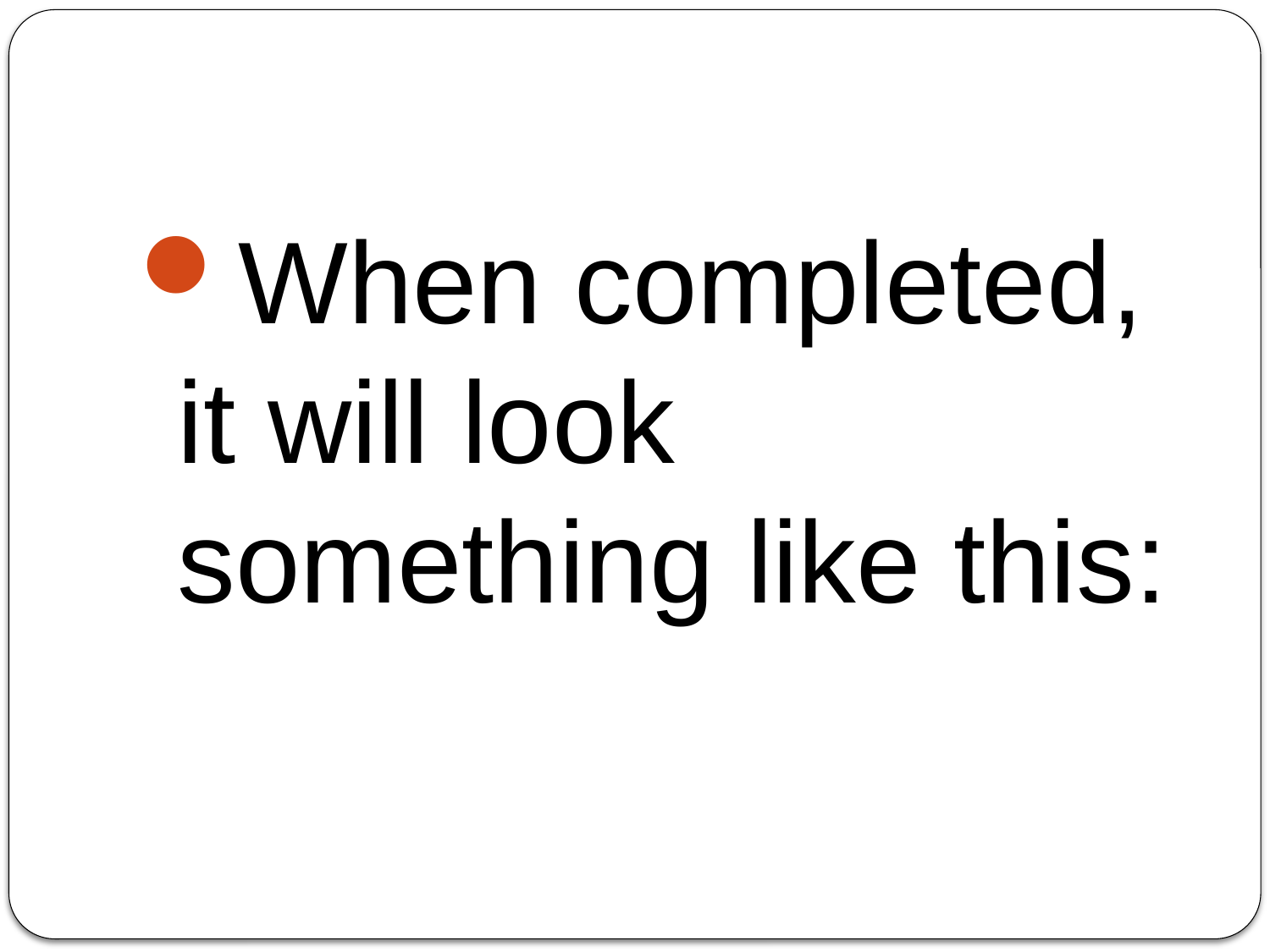

#
When completed, it will look something like this: